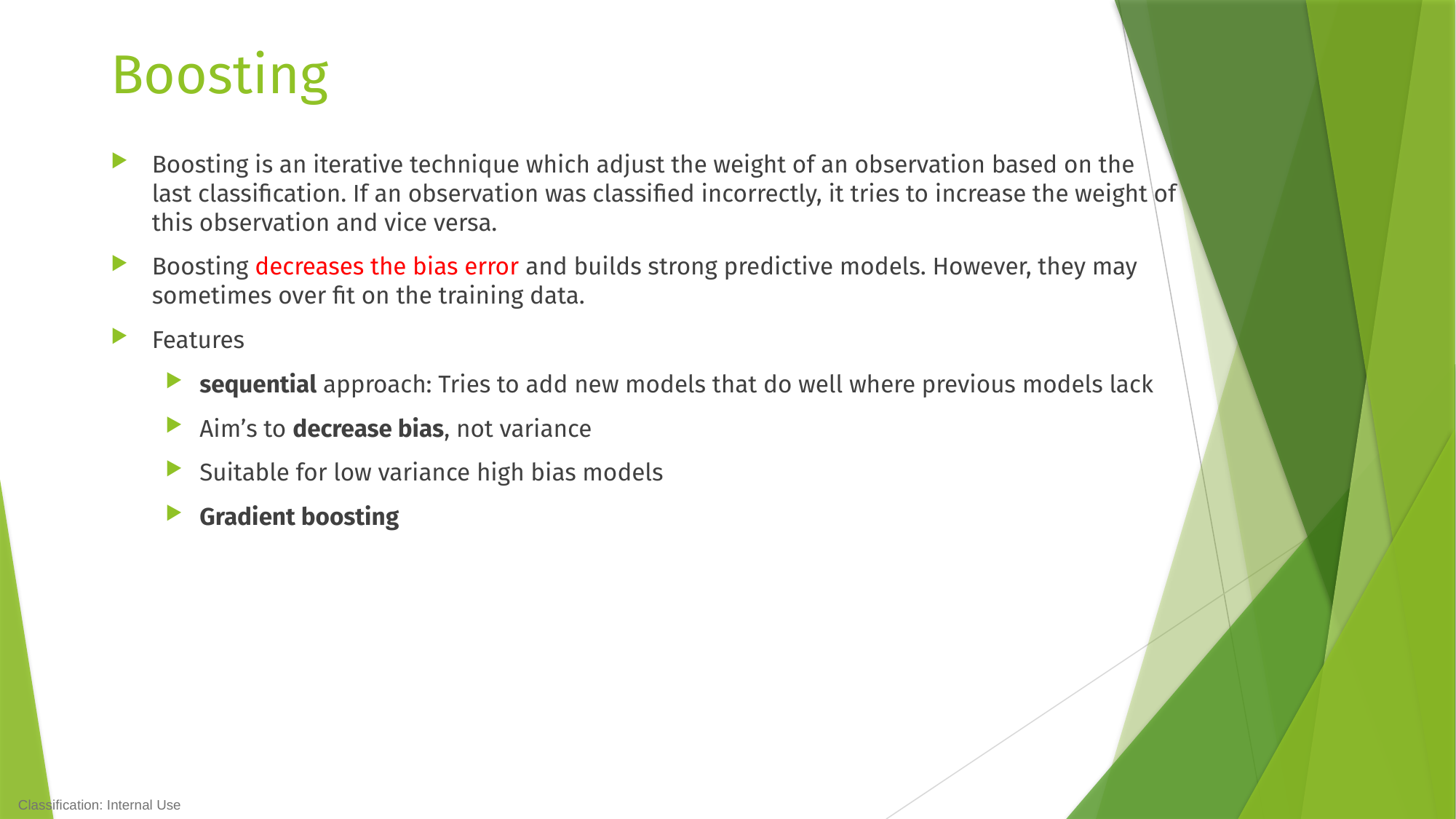

# Boosting
Boosting is an iterative technique which adjust the weight of an observation based on the last classification. If an observation was classified incorrectly, it tries to increase the weight of this observation and vice versa.
Boosting decreases the bias error and builds strong predictive models. However, they may sometimes over fit on the training data.
Features
sequential approach: Tries to add new models that do well where previous models lack
Aim’s to decrease bias, not variance
Suitable for low variance high bias models
Gradient boosting